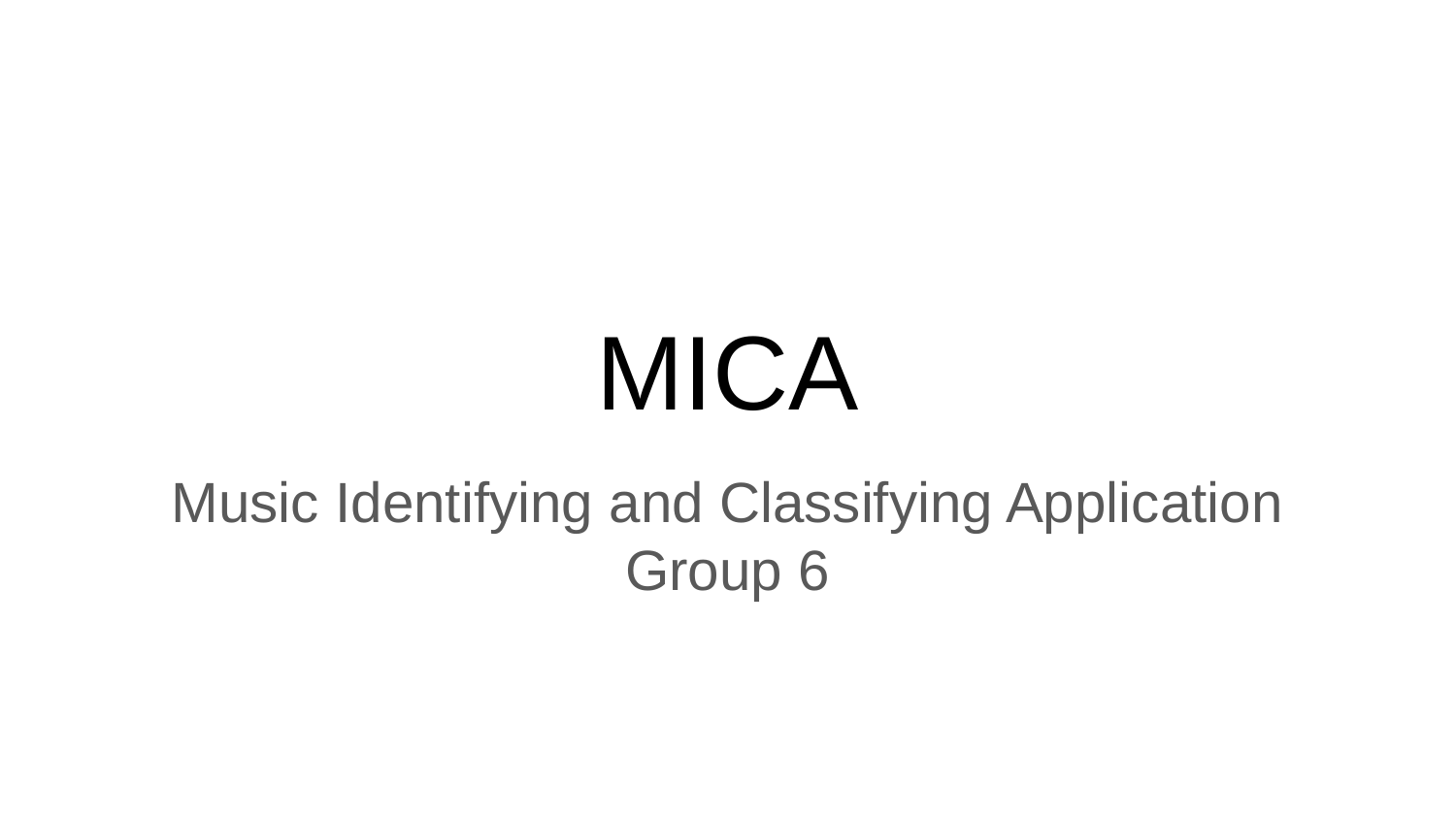

# MICA
Music Identifying and Classifying Application
Group 6